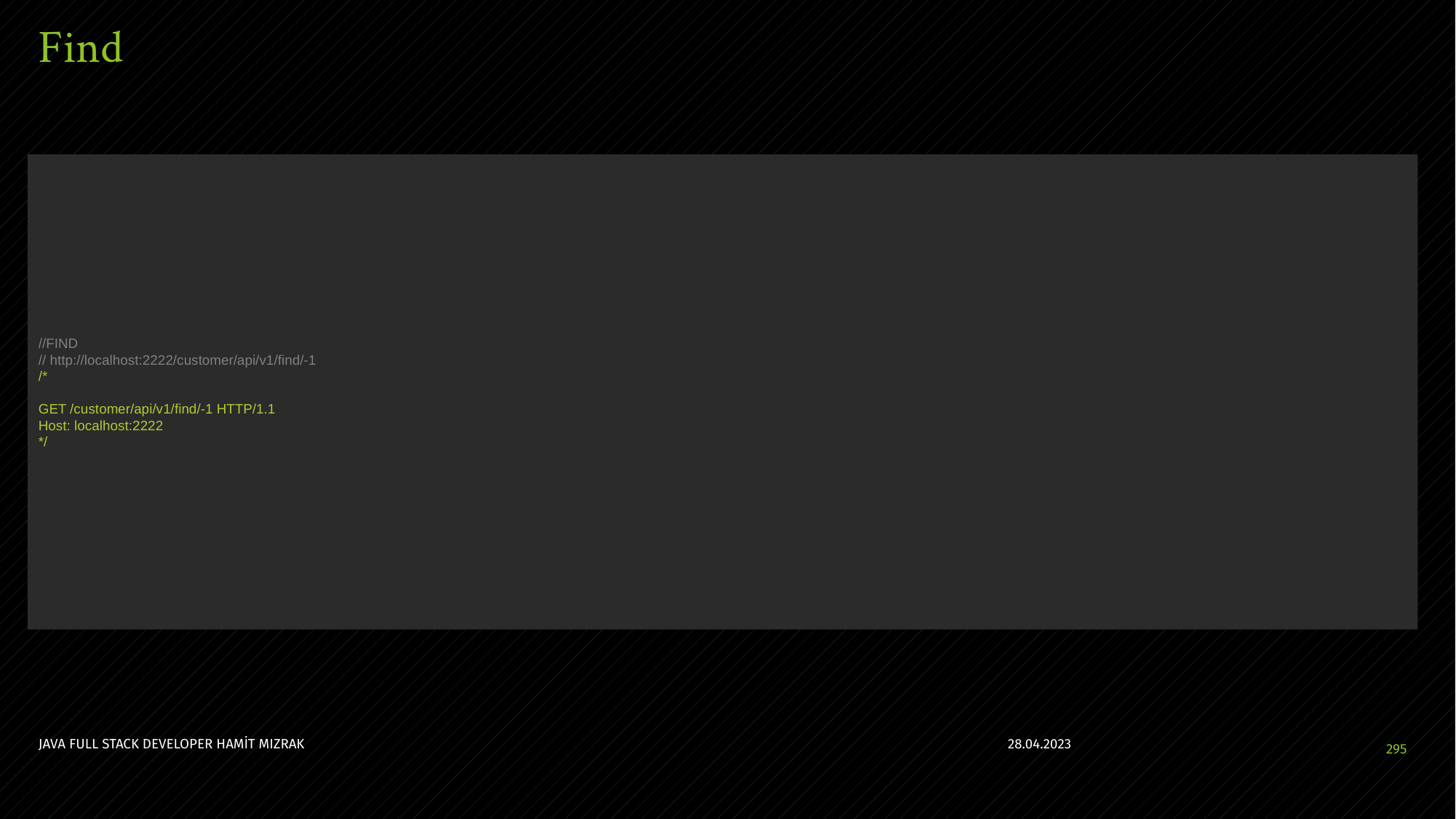

# Find
//FIND
// http://localhost:2222/customer/api/v1/find/-1
/*
GET /customer/api/v1/find/-1 HTTP/1.1
Host: localhost:2222
*/
JAVA FULL STACK DEVELOPER HAMİT MIZRAK
28.04.2023
295